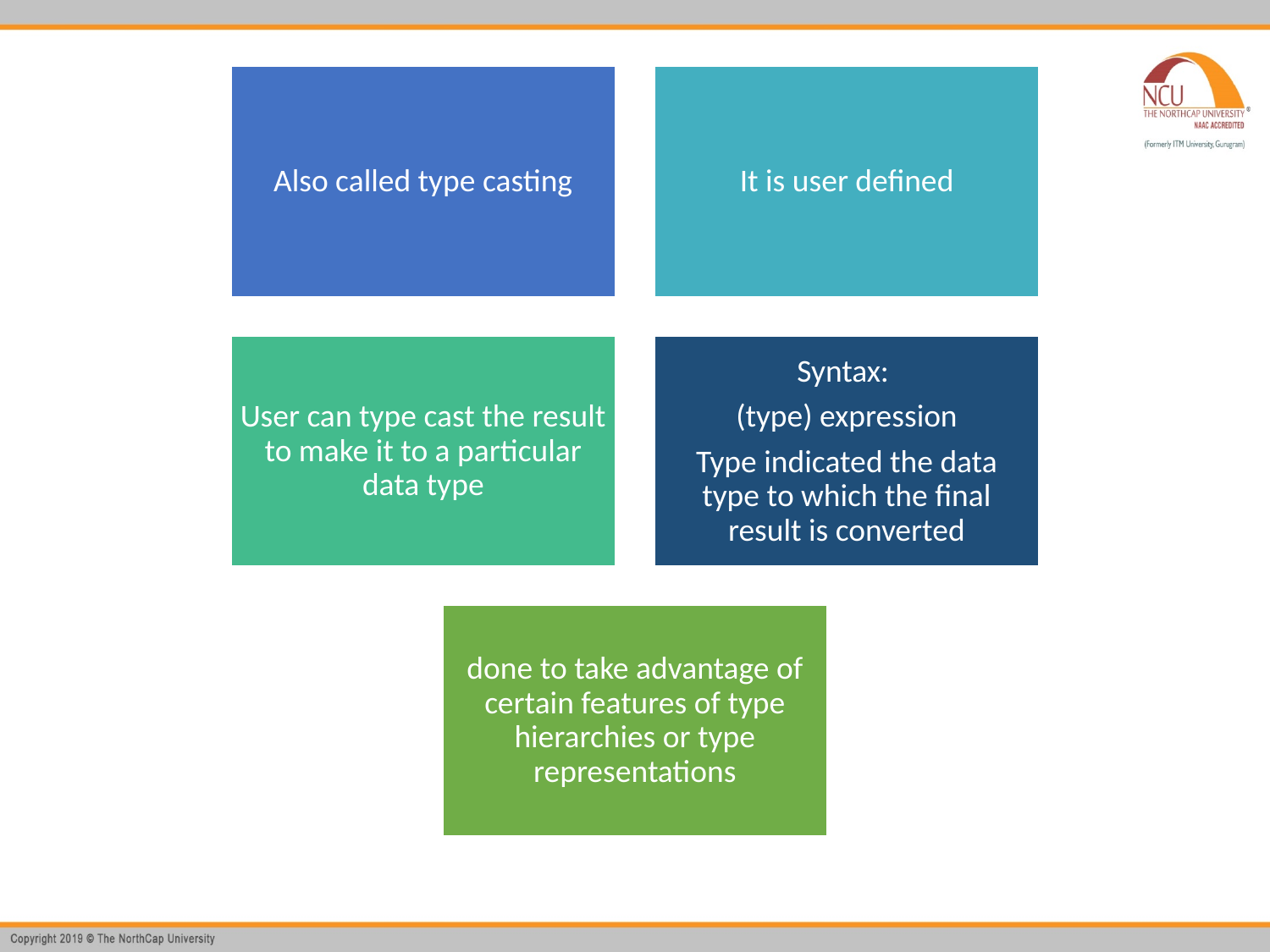

Also called type casting
It is user defined
User can type cast the result to make it to a particular data type
Syntax:
(type) expression
Type indicated the data type to which the final result is converted
done to take advantage of certain features of type hierarchies or type representations